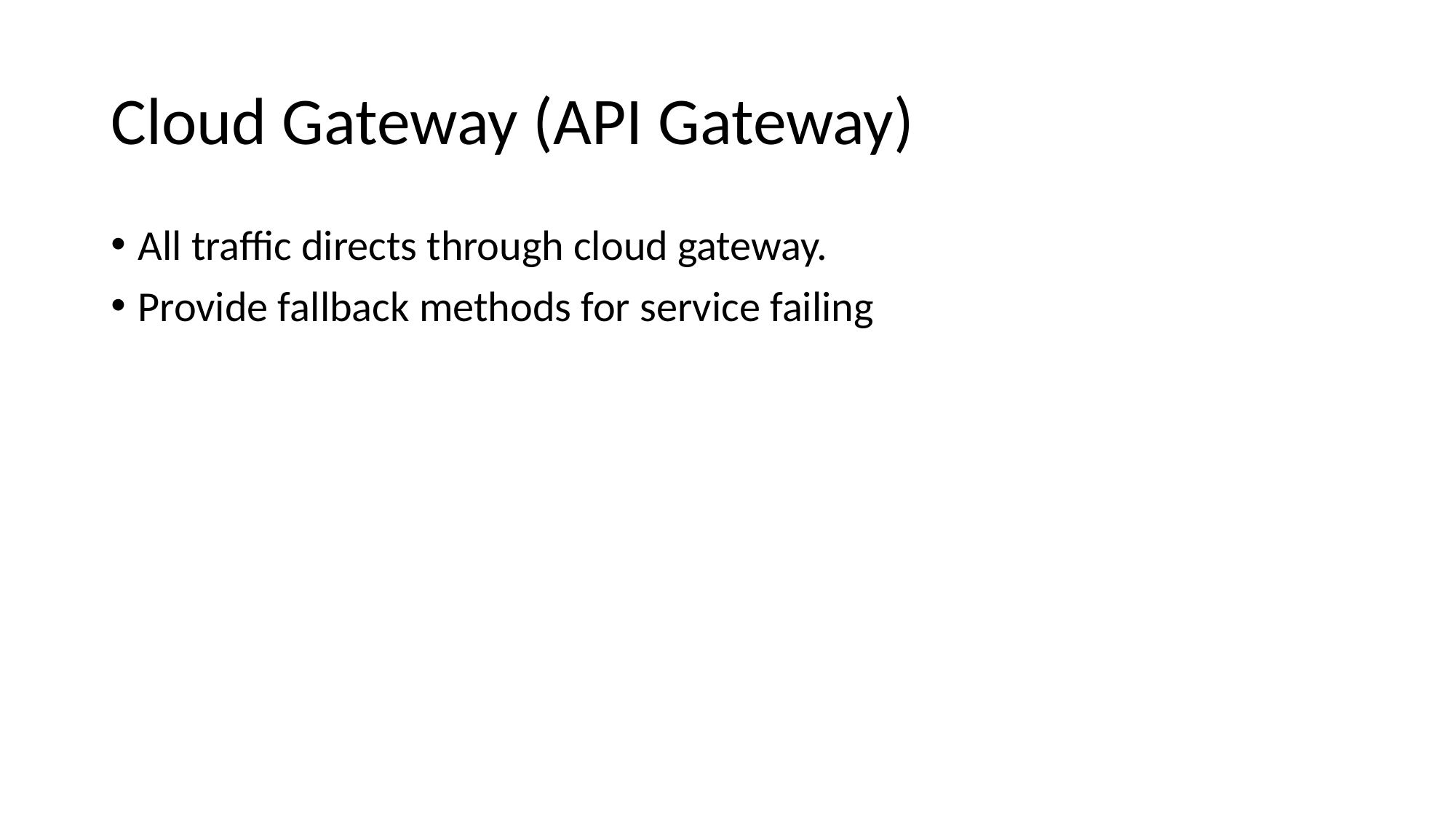

# Cloud Gateway (API Gateway)
All traffic directs through cloud gateway.
Provide fallback methods for service failing